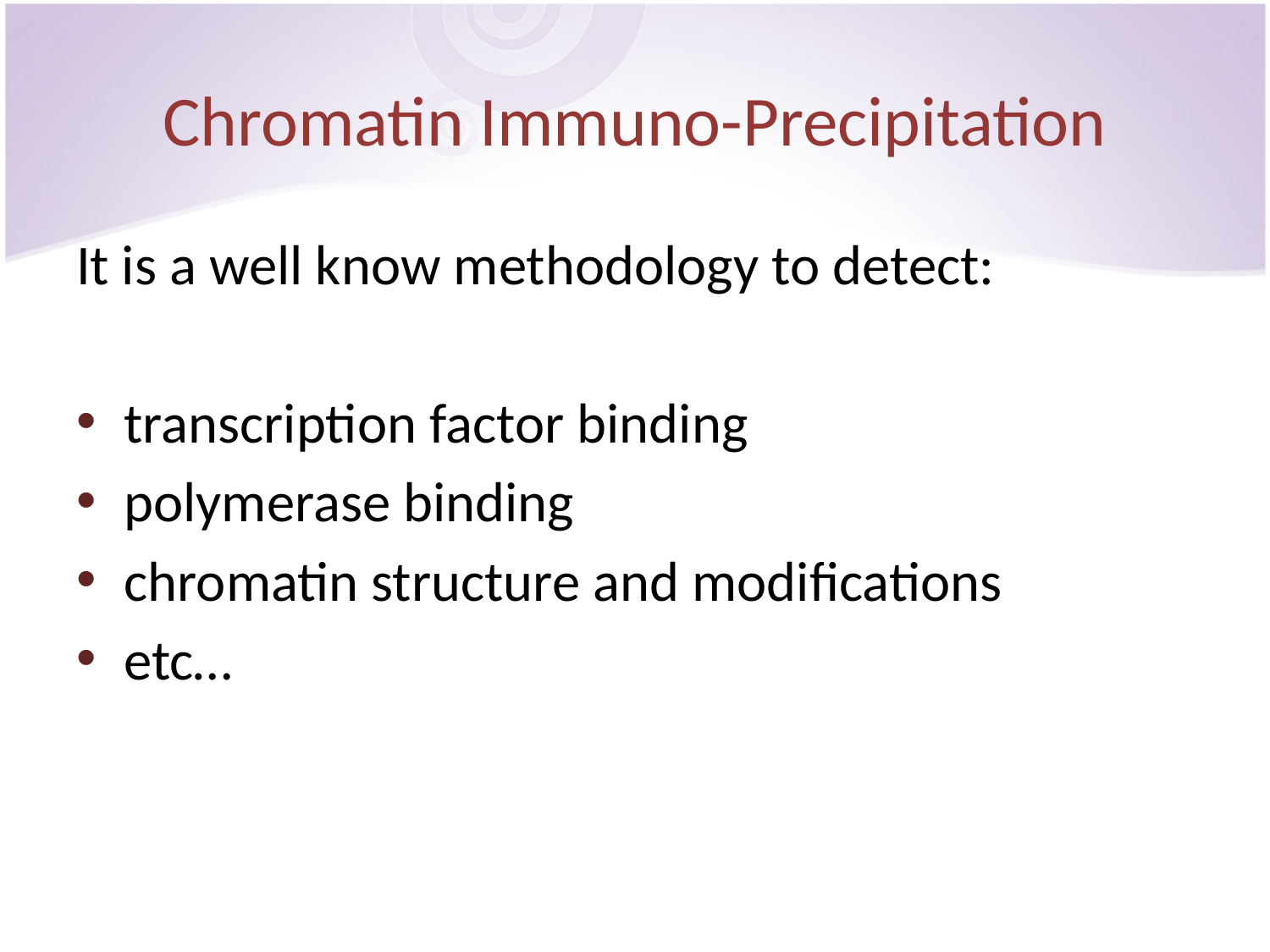

# Chromatin Immuno-Precipitation
It is a well know methodology to detect:

transcription factor binding
polymerase binding
chromatin structure and modifications
etc…